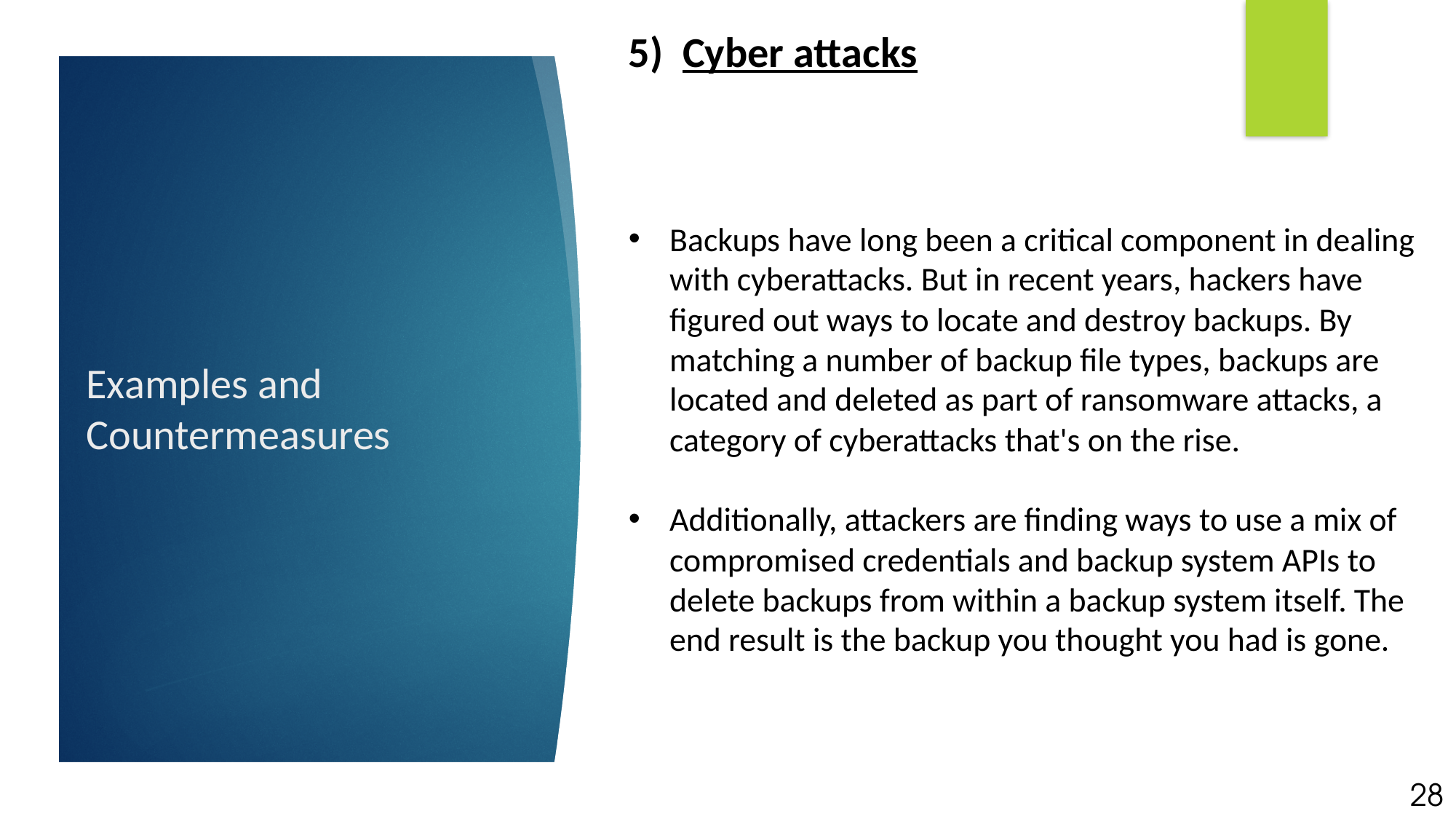

5)  Cyber attacks
Backups have long been a critical component in dealing with cyberattacks. But in recent years, hackers have figured out ways to locate and destroy backups. By matching a number of backup file types, backups are located and deleted as part of ransomware attacks, a category of cyberattacks that's on the rise.

Additionally, attackers are finding ways to use a mix of compromised credentials and backup system APIs to delete backups from within a backup system itself. The end result is the backup you thought you had is gone.
# Examples and Countermeasures
28